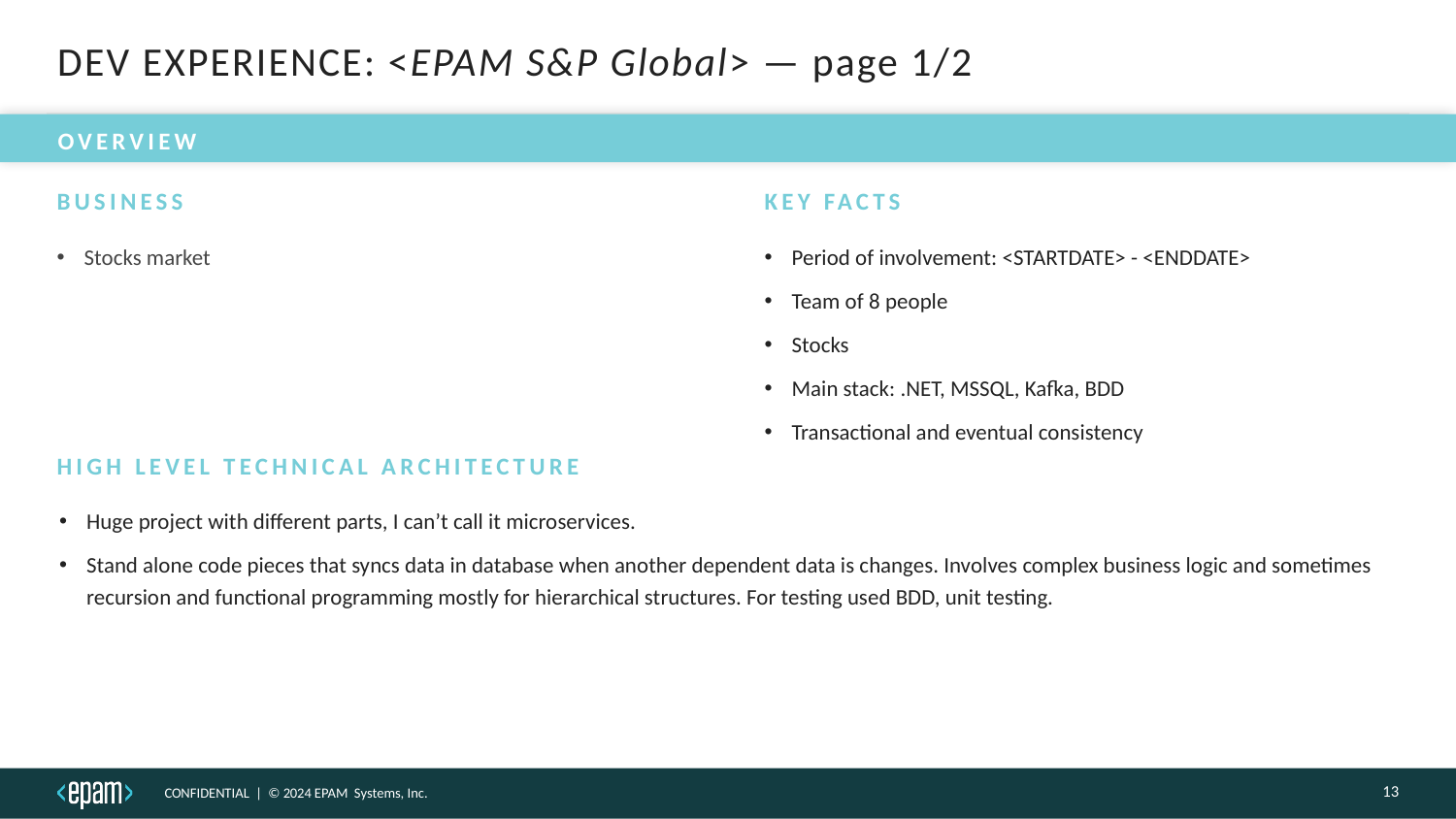

# DEV EXPERIENCE: <EPAM S&P Global> — page 1/2
      OVERVIEW
Business
Key facts
Stocks market
Period of involvement: <STARTDATE> - <ENDDATE>
Team of 8 people
Stocks
Main stack: .NET, MSSQL, Kafka, BDD
Transactional and eventual consistency

High level Technical architecture
Huge project with different parts, I can’t call it microservices.
Stand alone code pieces that syncs data in database when another dependent data is changes. Involves complex business logic and sometimes recursion and functional programming mostly for hierarchical structures. For testing used BDD, unit testing.
13